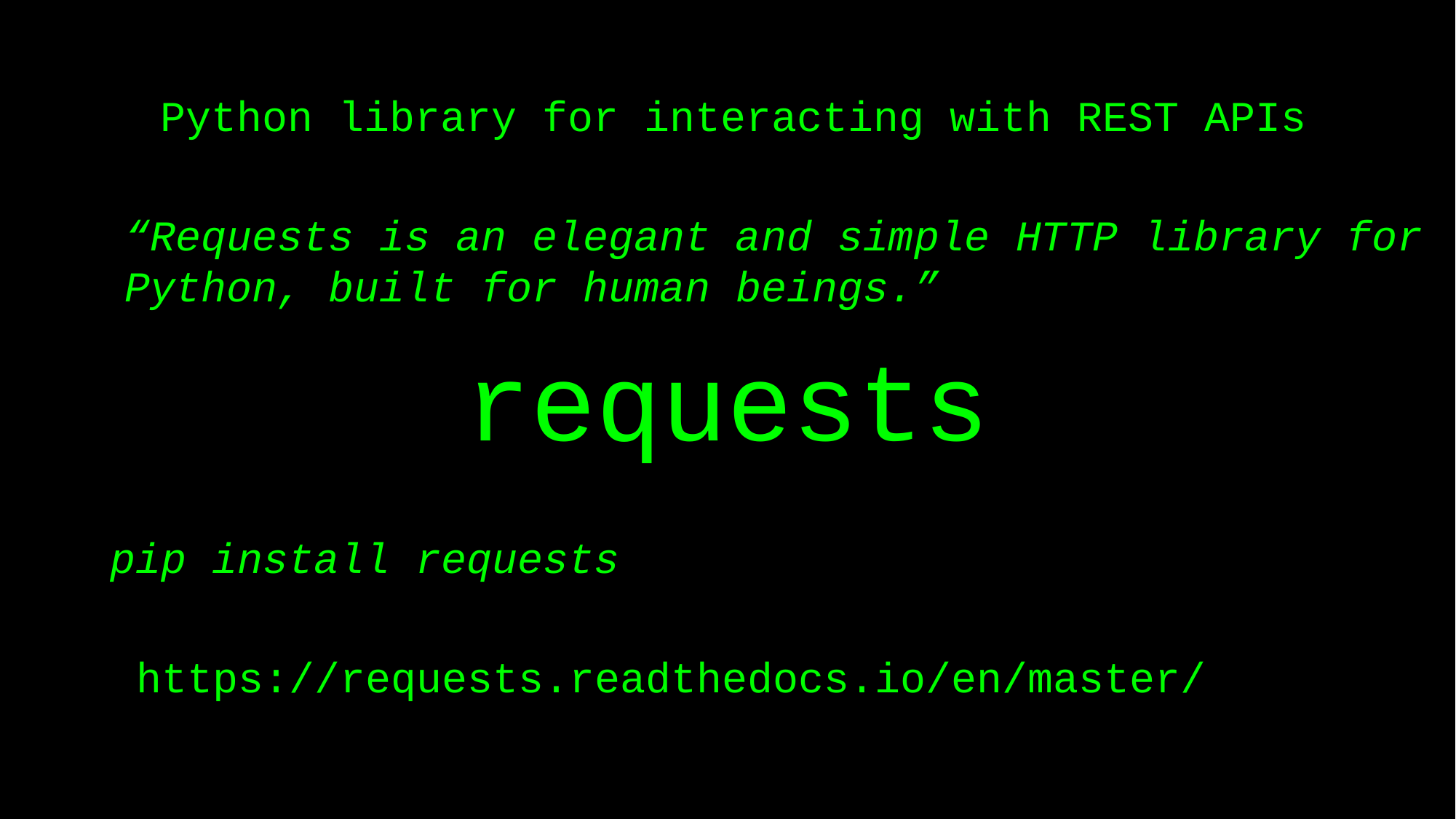

# requests
Python library for interacting with REST APIs
“Requests is an elegant and simple HTTP library for Python, built for human beings.”
pip install requests
https://requests.readthedocs.io/en/master/